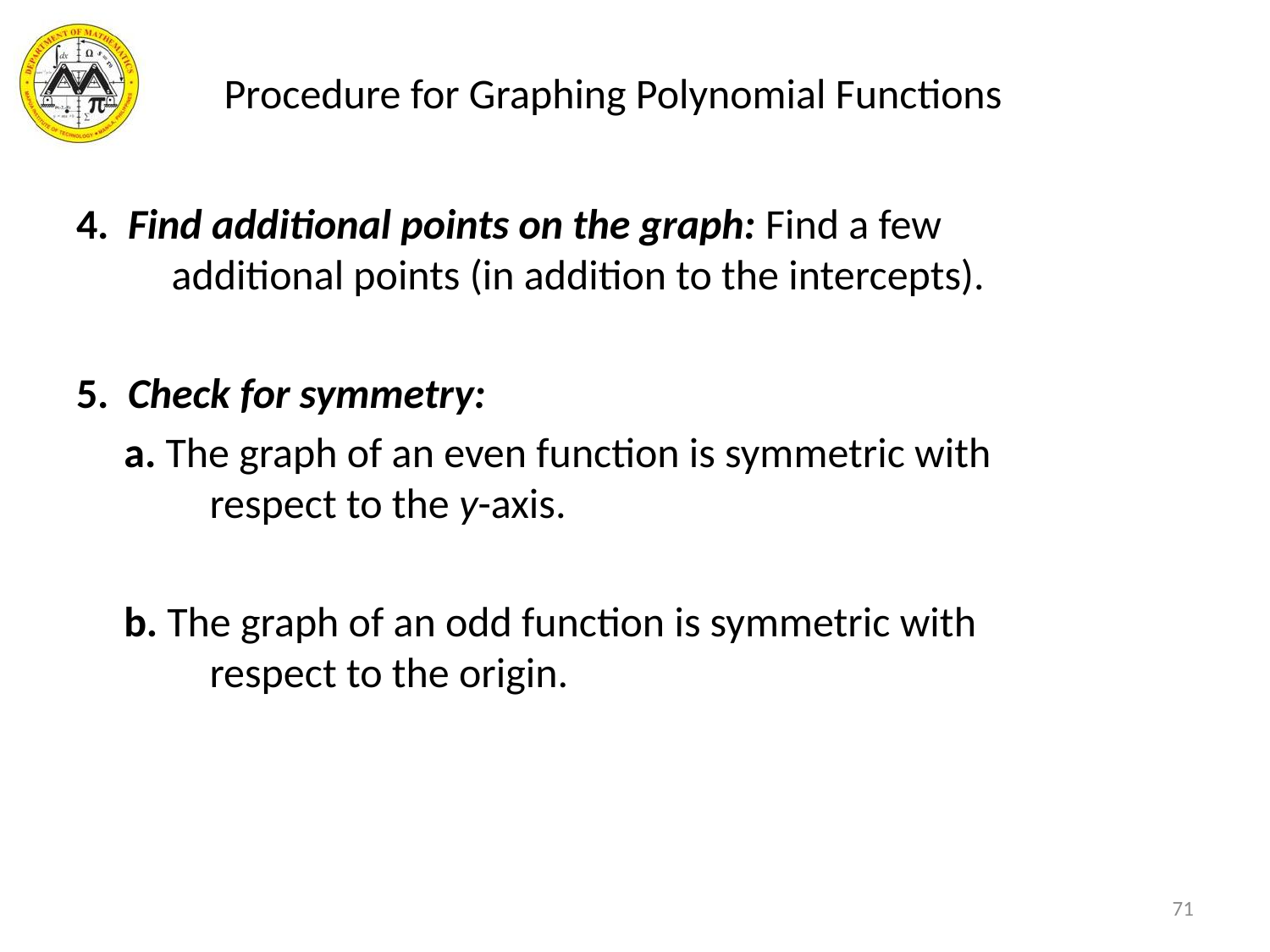

# Procedure for Graphing Polynomial Functions
4.  Find additional points on the graph: Find a few
     additional points (in addition to the intercepts).

5.  Check for symmetry:
     a. The graph of an even function is symmetric with
         respect to the y-axis.

     b. The graph of an odd function is symmetric with
         respect to the origin.
71